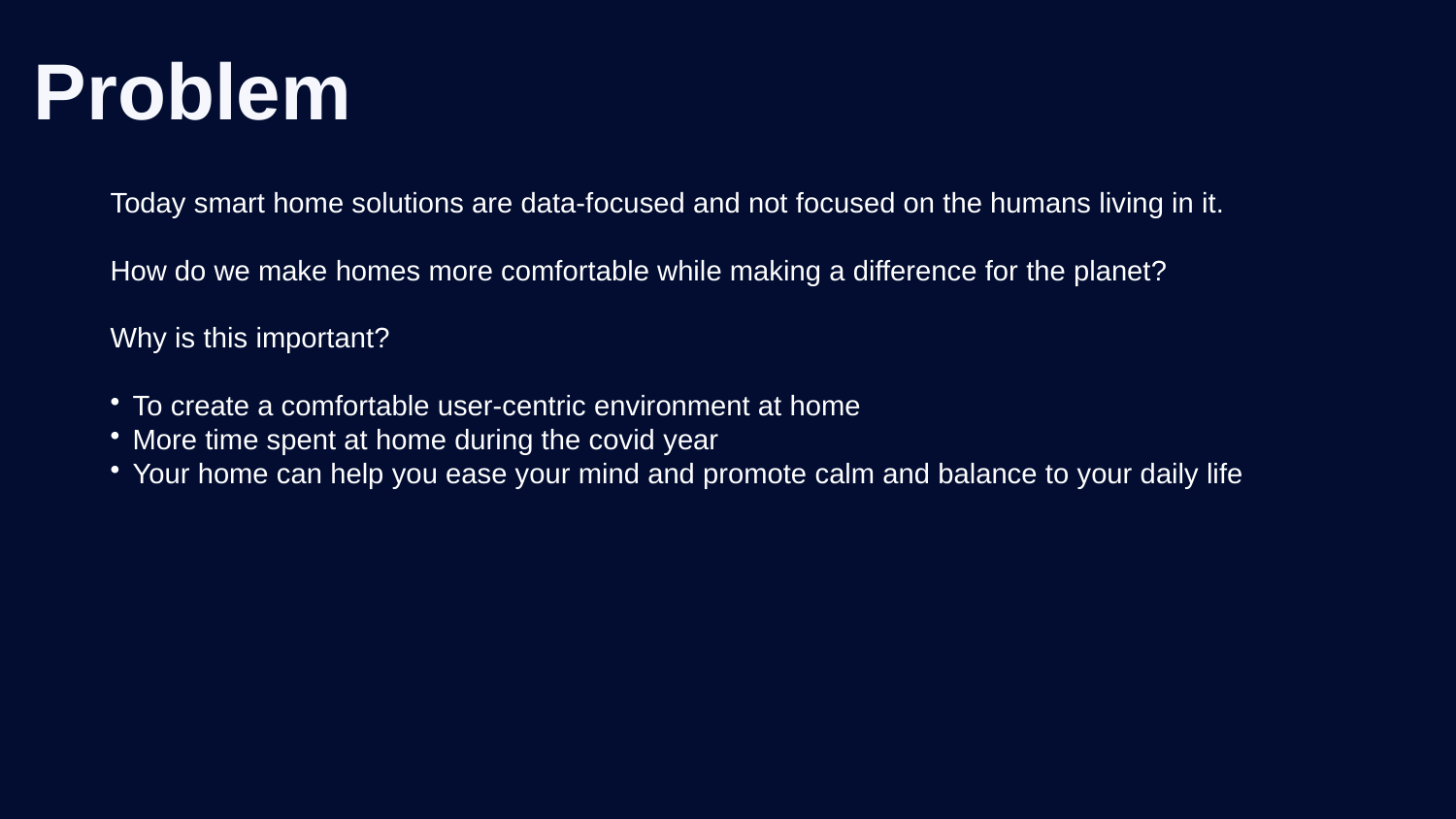

# Problem
Today smart home solutions are data-focused and not focused on the humans living in it.

How do we make homes more comfortable while making a difference for the planet?

Why is this important?

To create a comfortable user-centric environment at home
More time spent at home during the covid year
Your home can help you ease your mind and promote calm and balance to your daily life